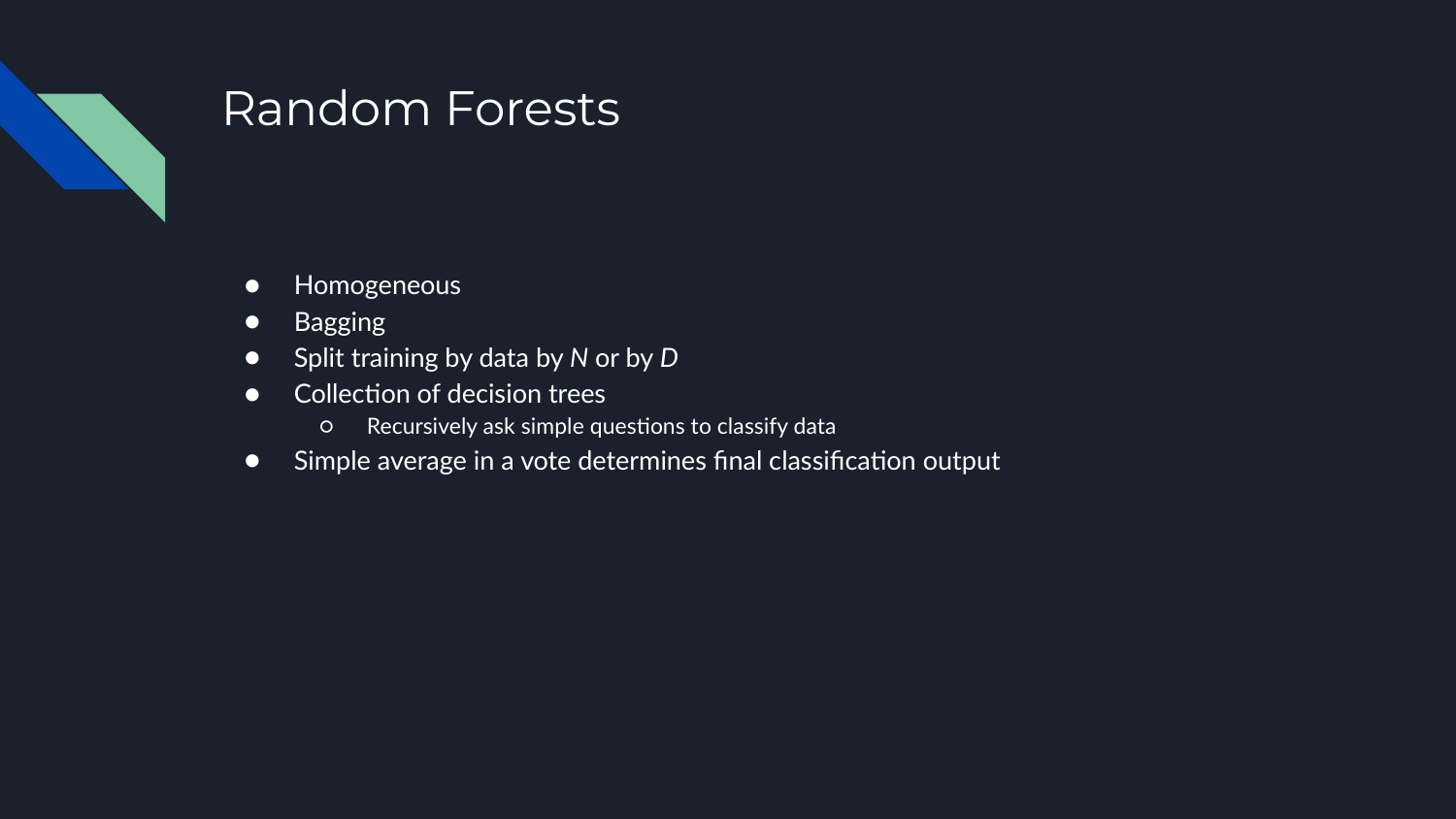

# Random Forests
Homogeneous
Bagging
Split training by data by N or by D
Collection of decision trees
Recursively ask simple questions to classify data
Simple average in a vote determines final classification output